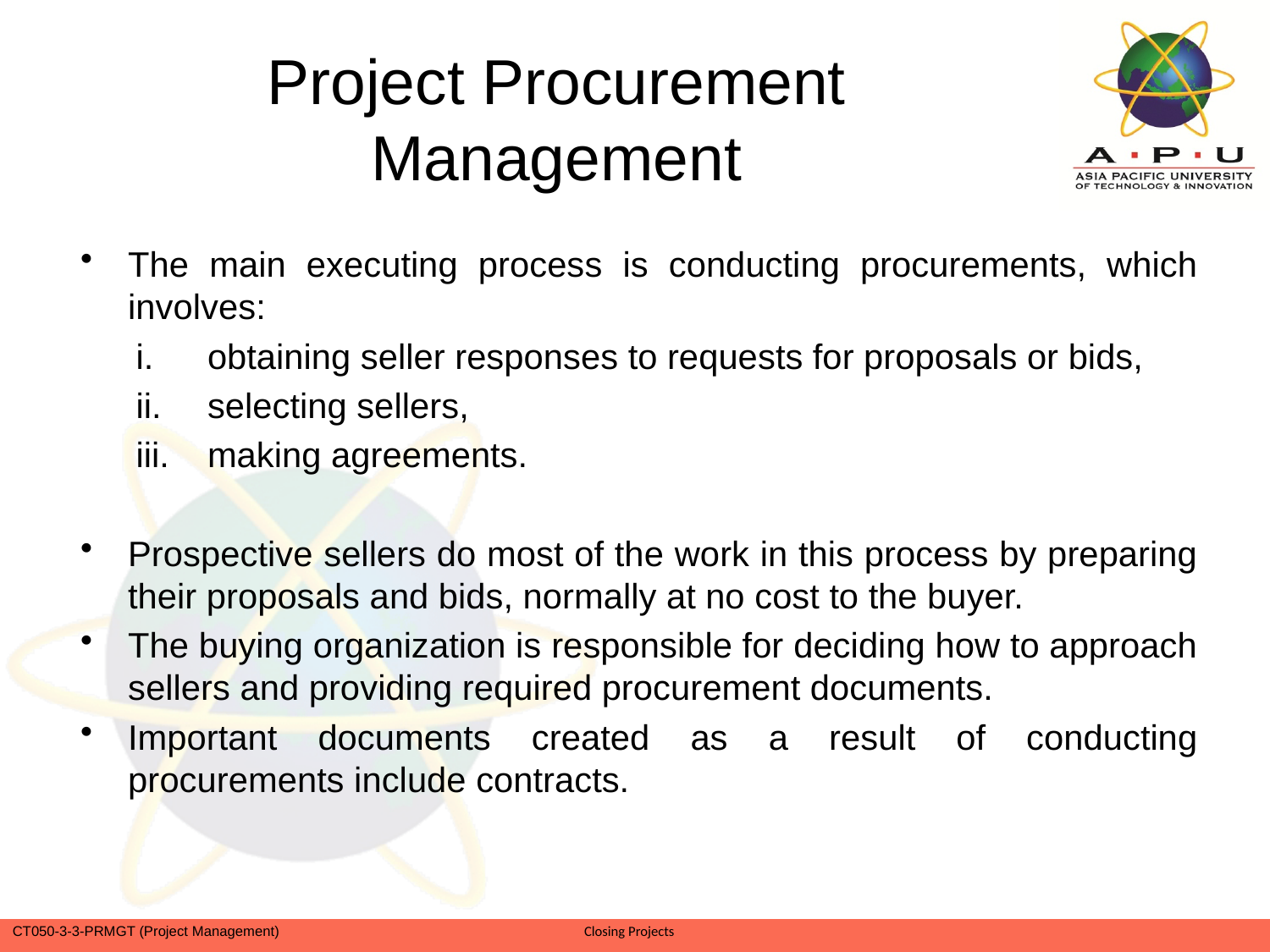

# Project Procurement Management
The main executing process is conducting procurements, which involves:
obtaining seller responses to requests for proposals or bids,
selecting sellers,
making agreements.

Prospective sellers do most of the work in this process by preparing their proposals and bids, normally at no cost to the buyer.
The buying organization is responsible for deciding how to approach sellers and providing required procurement documents.
Important documents created as a result of conducting procurements include contracts.